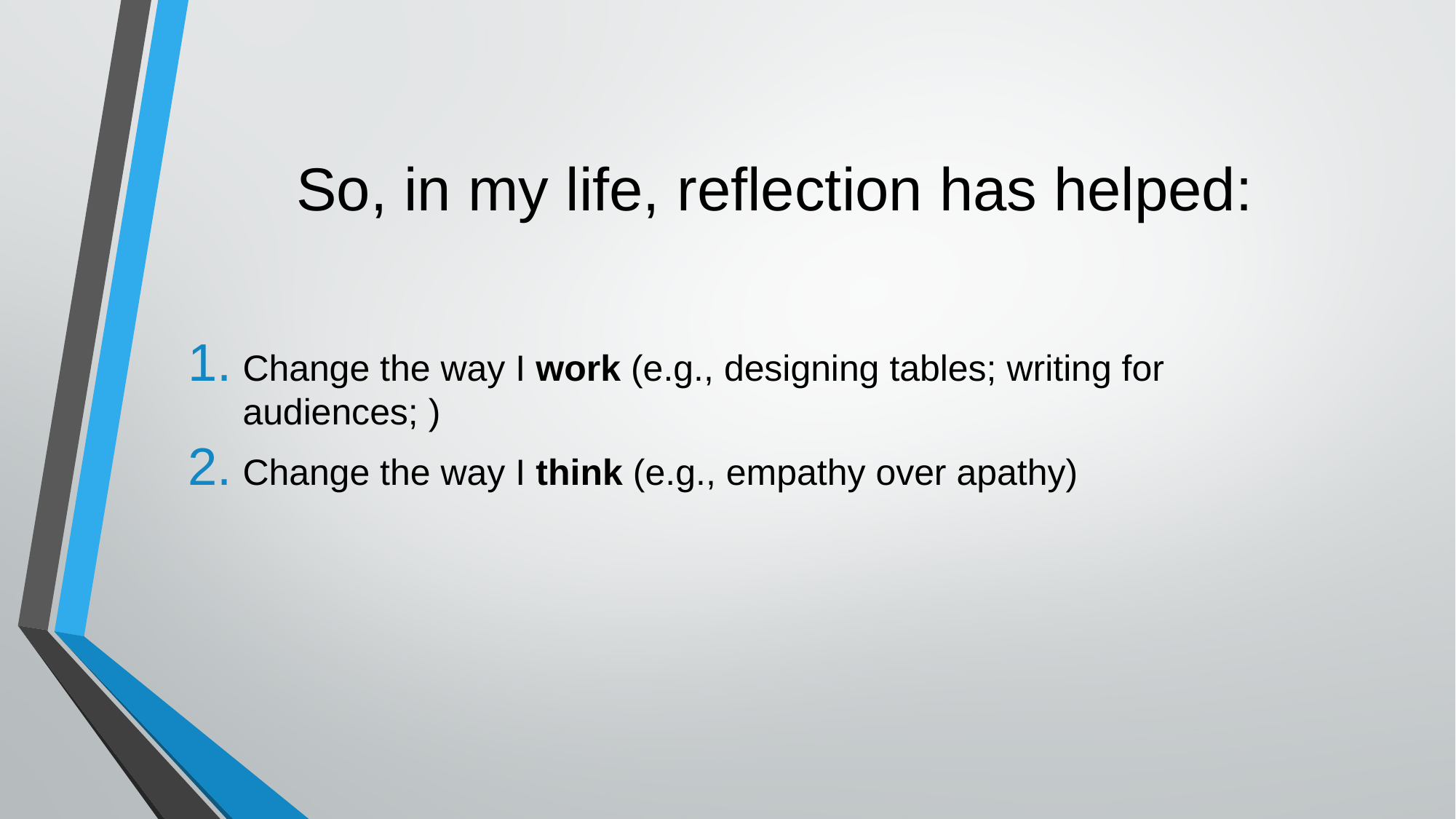

# So, in my life, reflection has helped:
Change the way I work (e.g., designing tables; writing for audiences; )
Change the way I think (e.g., empathy over apathy)